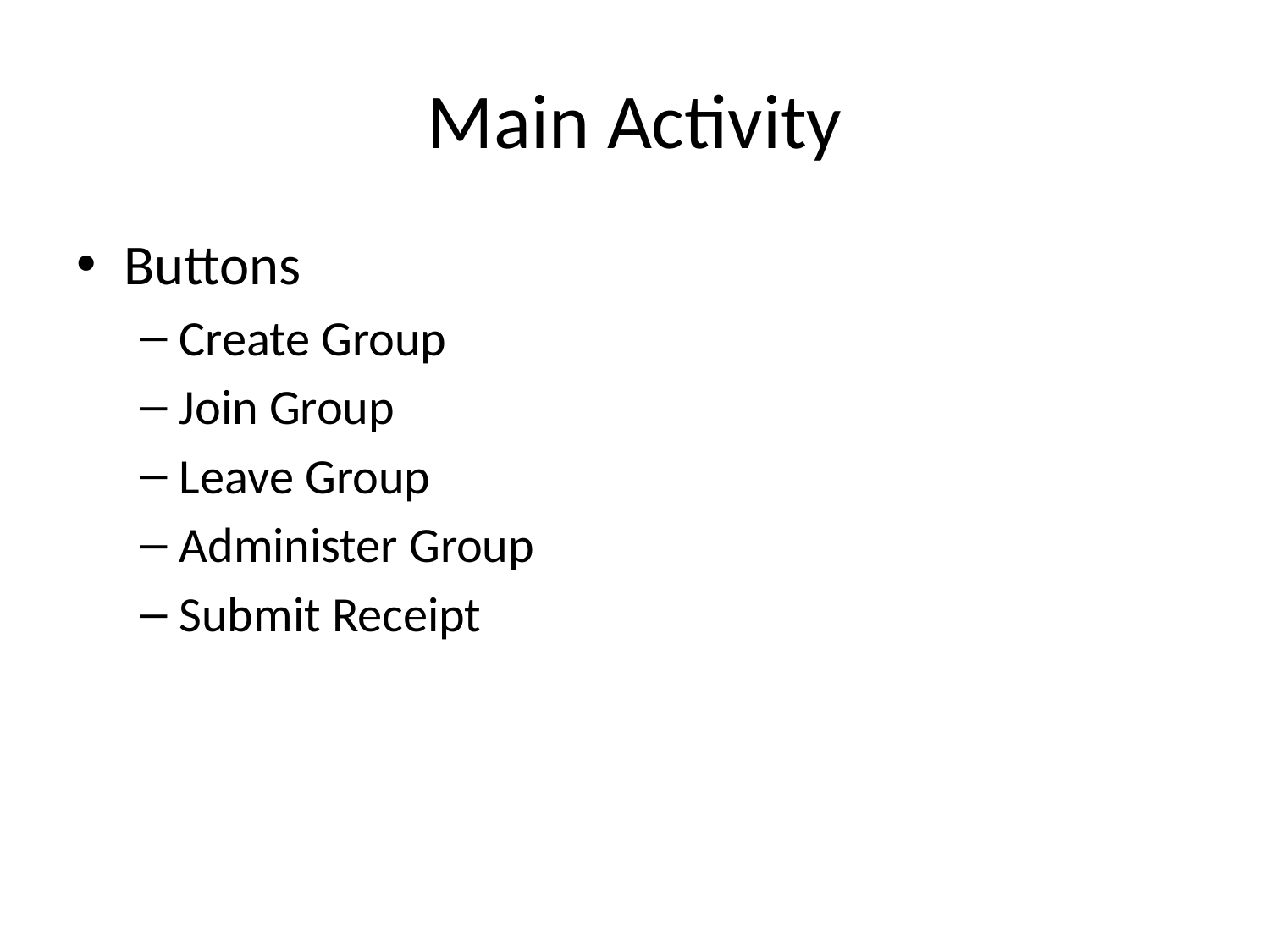

# Main Activity
Buttons
Create Group
Join Group
Leave Group
Administer Group
Submit Receipt